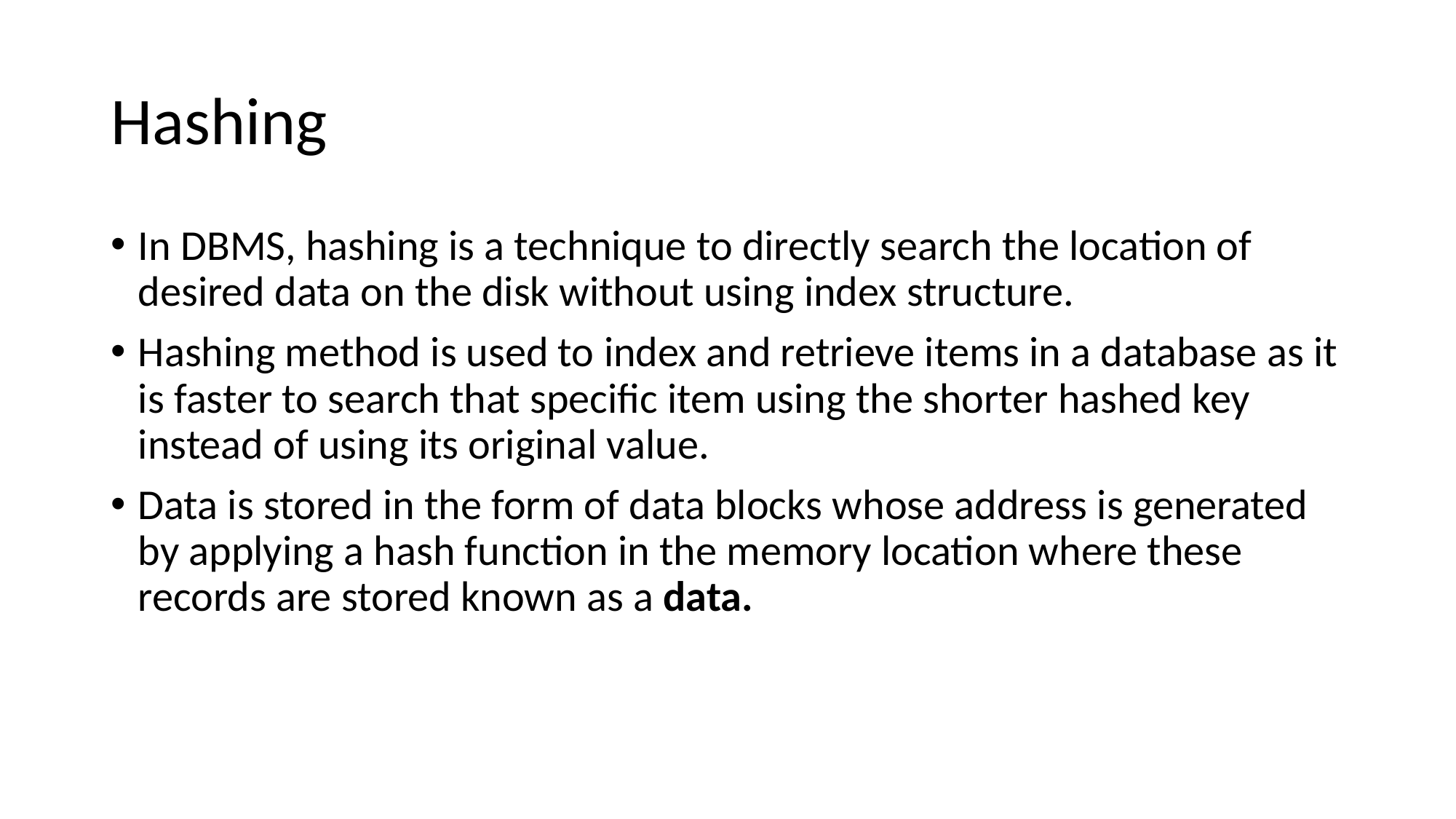

# Hashing
In DBMS, hashing is a technique to directly search the location of desired data on the disk without using index structure.
Hashing method is used to index and retrieve items in a database as it is faster to search that specific item using the shorter hashed key instead of using its original value.
Data is stored in the form of data blocks whose address is generated by applying a hash function in the memory location where these records are stored known as a data.